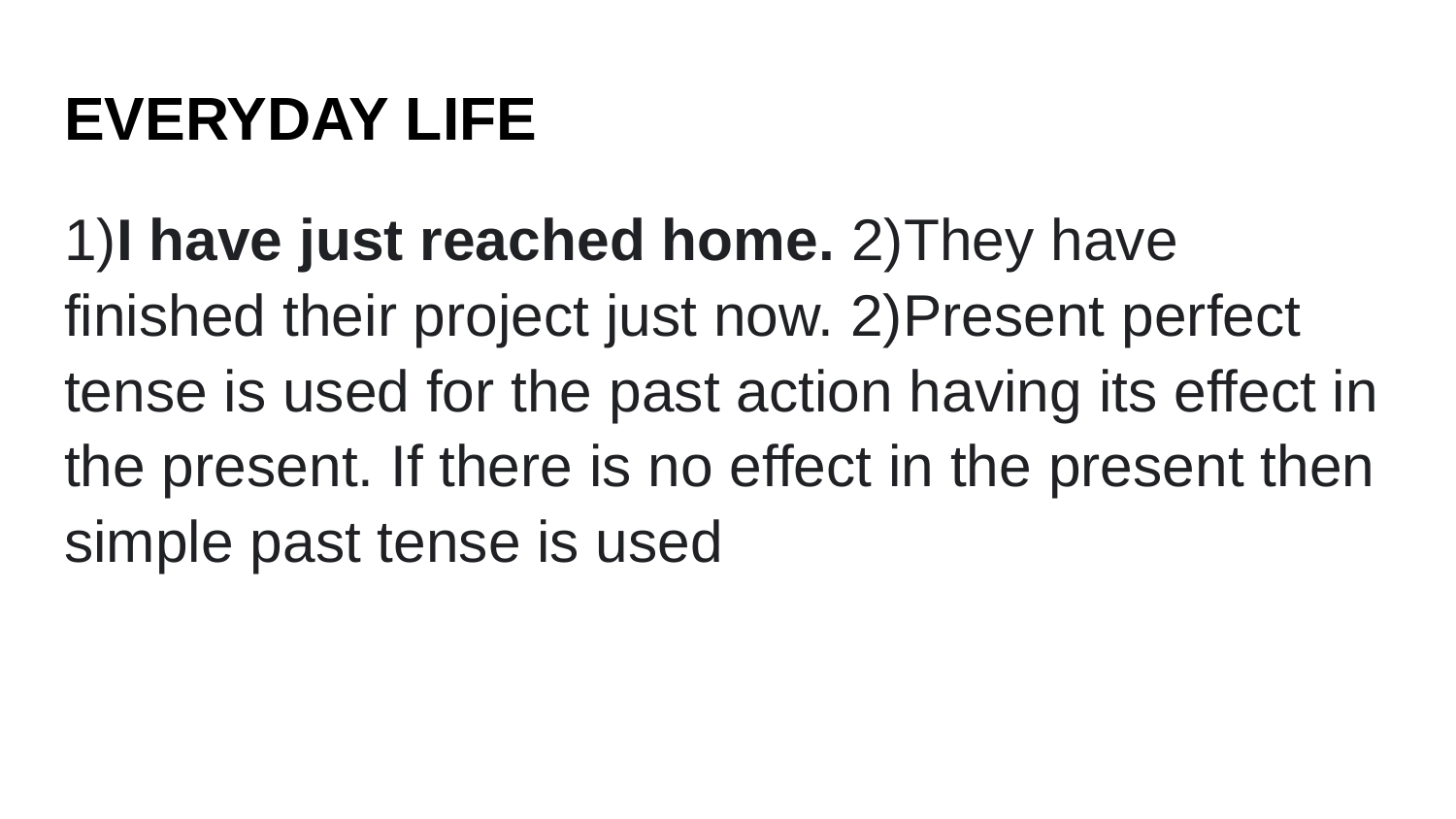

# EVERYDAY LIFE
1)I have just reached home. 2)They have finished their project just now. 2)Present perfect tense is used for the past action having its effect in the present. If there is no effect in the present then simple past tense is used